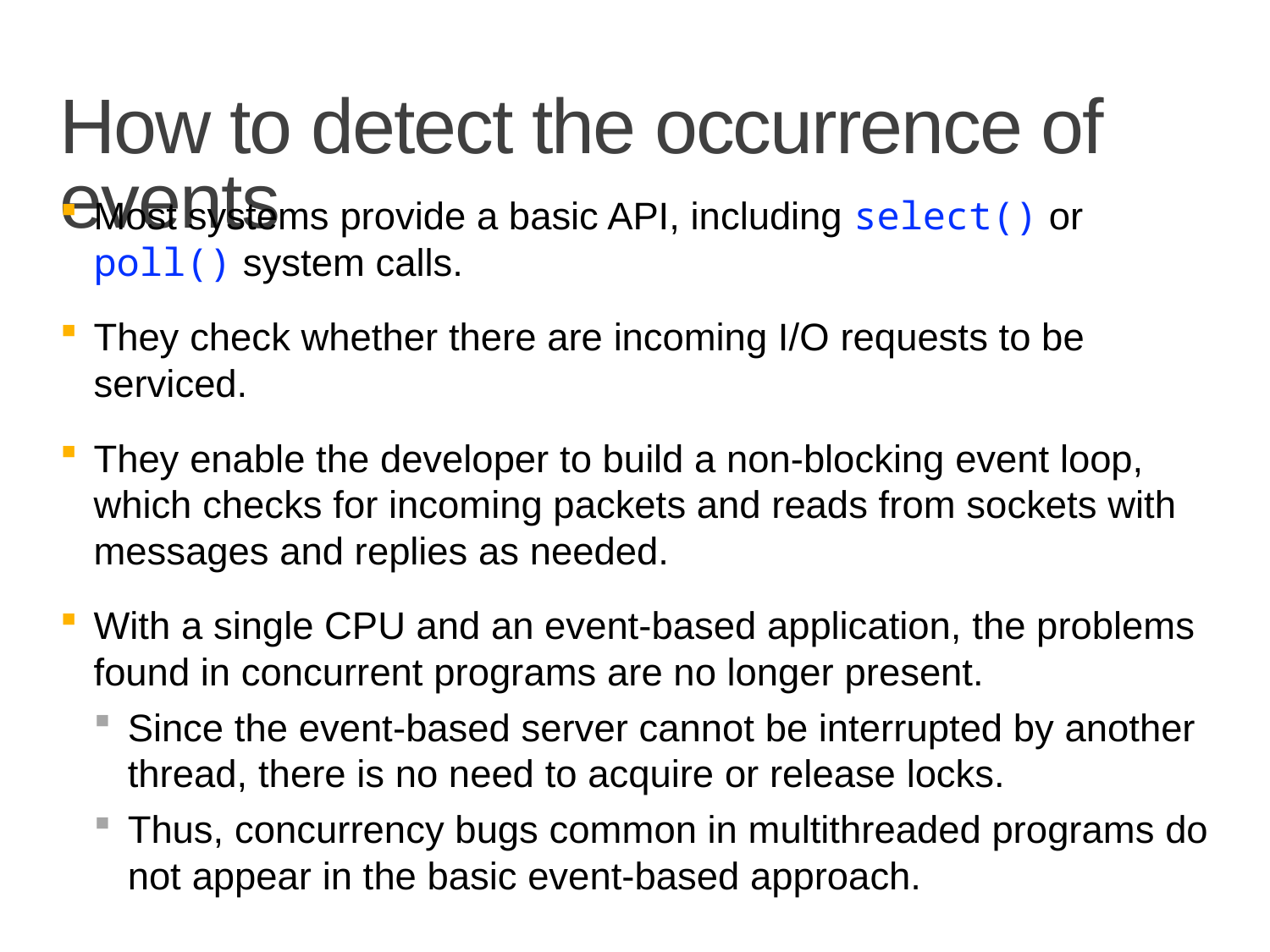

# How to detect the occurrence of events
Most systems provide a basic API, including select() or poll() system calls.
They check whether there are incoming I/O requests to be serviced.
They enable the developer to build a non-blocking event loop, which checks for incoming packets and reads from sockets with messages and replies as needed.
With a single CPU and an event-based application, the problems found in concurrent programs are no longer present.
Since the event-based server cannot be interrupted by another thread, there is no need to acquire or release locks.
Thus, concurrency bugs common in multithreaded programs do not appear in the basic event-based approach.